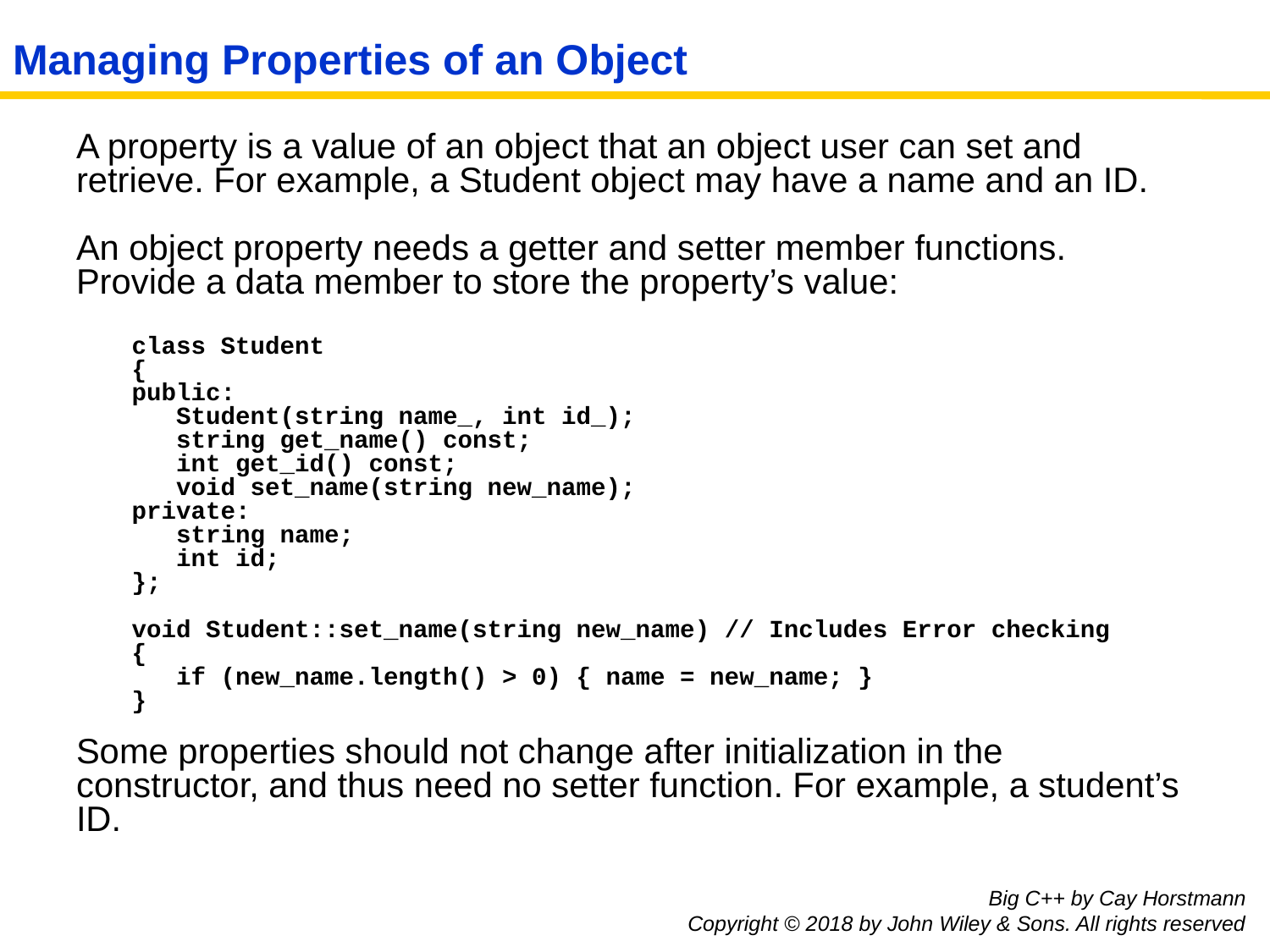

# Managing Properties of an Object
A property is a value of an object that an object user can set and retrieve. For example, a Student object may have a name and an ID.

An object property needs a getter and setter member functions. Provide a data member to store the property’s value:

class Student
{
public:
   Student(string name_, int id_);
   string get_name() const;
   int get_id() const;
   void set_name(string new_name);
private:
   string name;
   int id;
};

void Student::set_name(string new_name) // Includes Error checking
{
   if (new_name.length() > 0) { name = new_name; }
}

Some properties should not change after initialization in the constructor, and thus need no setter function. For example, a student’s ID.
Big C++ by Cay Horstmann
Copyright © 2018 by John Wiley & Sons. All rights reserved